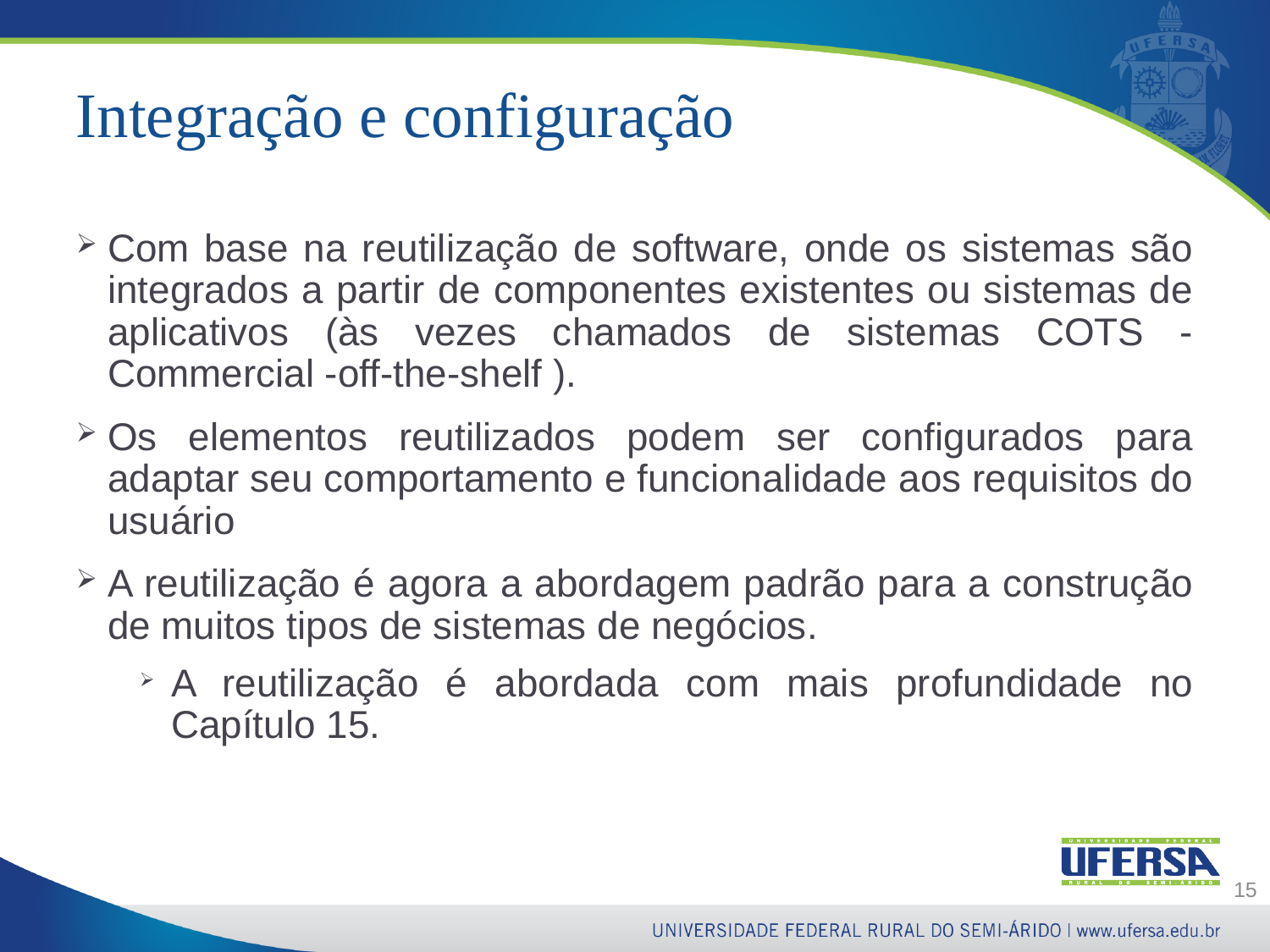

# Integração e configuração
Com base na reutilização de software, onde os sistemas são integrados a partir de componentes existentes ou sistemas de aplicativos (às vezes chamados de sistemas COTS - Commercial -off-the-shelf ).
Os elementos reutilizados podem ser configurados para adaptar seu comportamento e funcionalidade aos requisitos do usuário
A reutilização é agora a abordagem padrão para a construção de muitos tipos de sistemas de negócios.
A reutilização é abordada com mais profundidade no Capítulo 15.
15